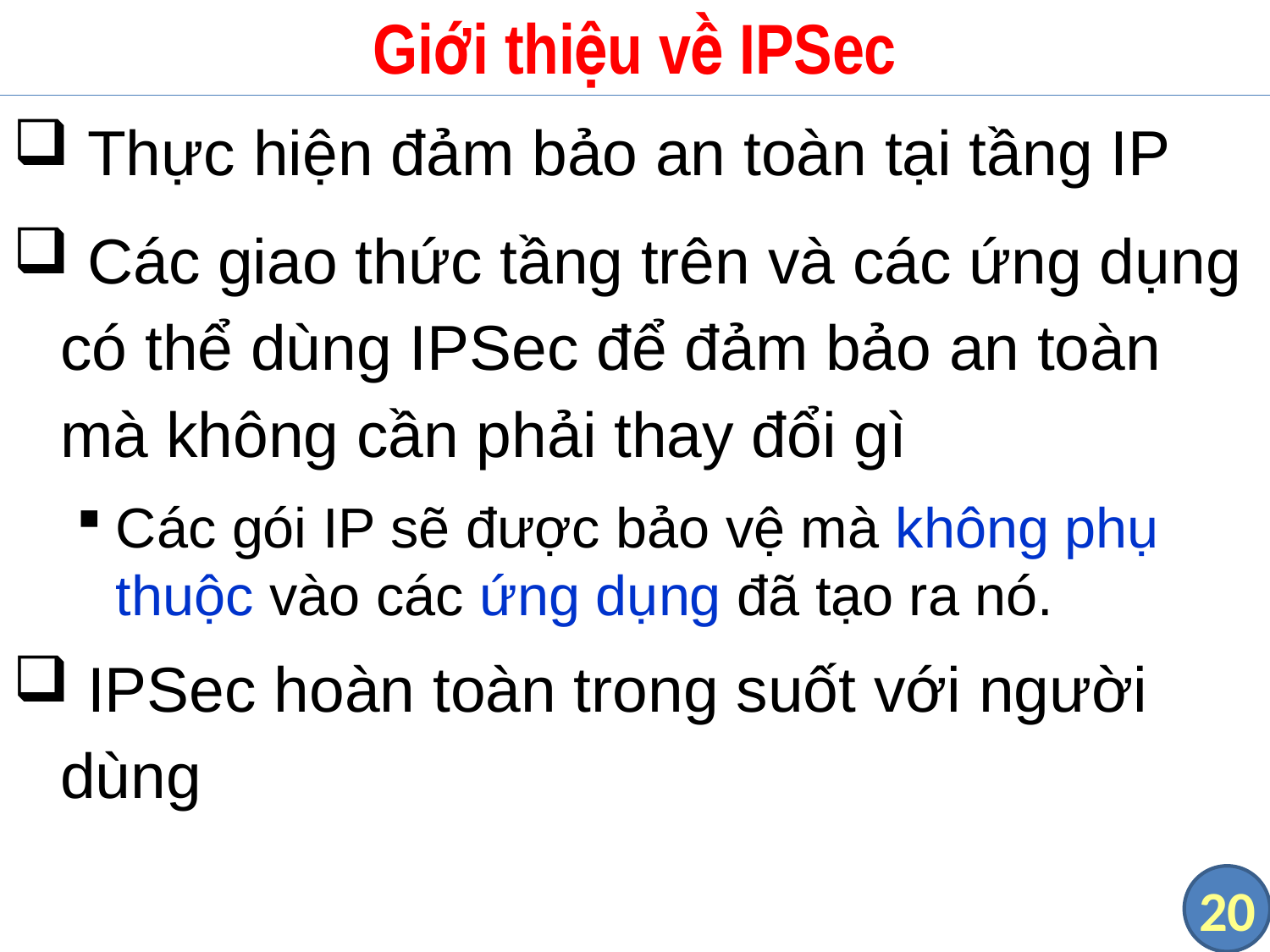

# Giới thiệu về IPSec
 Thực hiện đảm bảo an toàn tại tầng IP
 Các giao thức tầng trên và các ứng dụng có thể dùng IPSec để đảm bảo an toàn mà không cần phải thay đổi gì
Các gói IP sẽ được bảo vệ mà không phụ thuộc vào các ứng dụng đã tạo ra nó.
 IPSec hoàn toàn trong suốt với người dùng

20